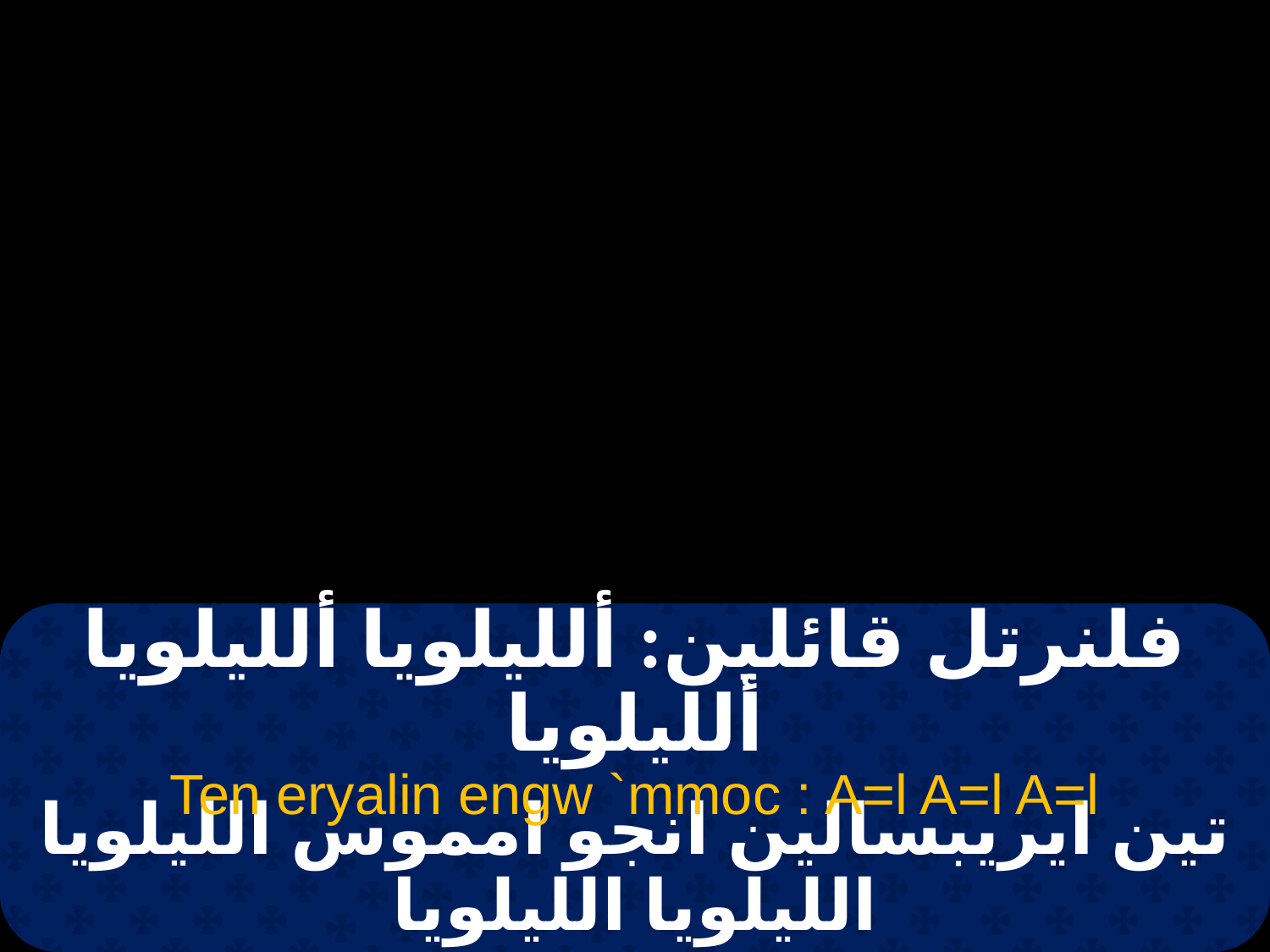

# فلنرتل قائلين: ألليلويا ألليلويا ألليلويا
Ten eryalin engw `mmoc : A=l A=l A=l
تين ايريبسالين انجو امموس الليلويا الليلويا الليلويا